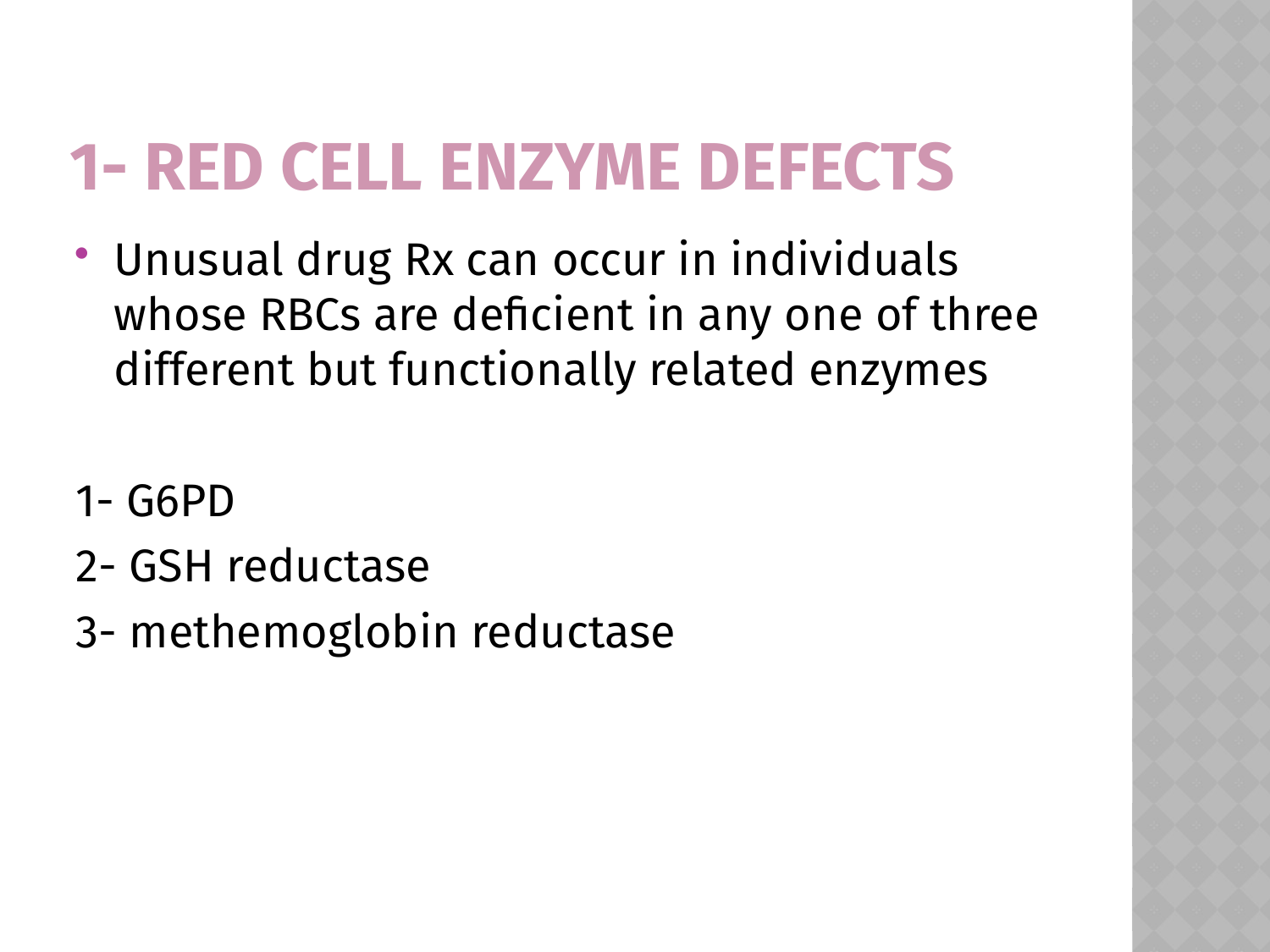

# 1- Red cell enzyme defects
Unusual drug Rx can occur in individuals whose RBCs are deficient in any one of three different but functionally related enzymes

1- G6PD
2- GSH reductase
3- methemoglobin reductase